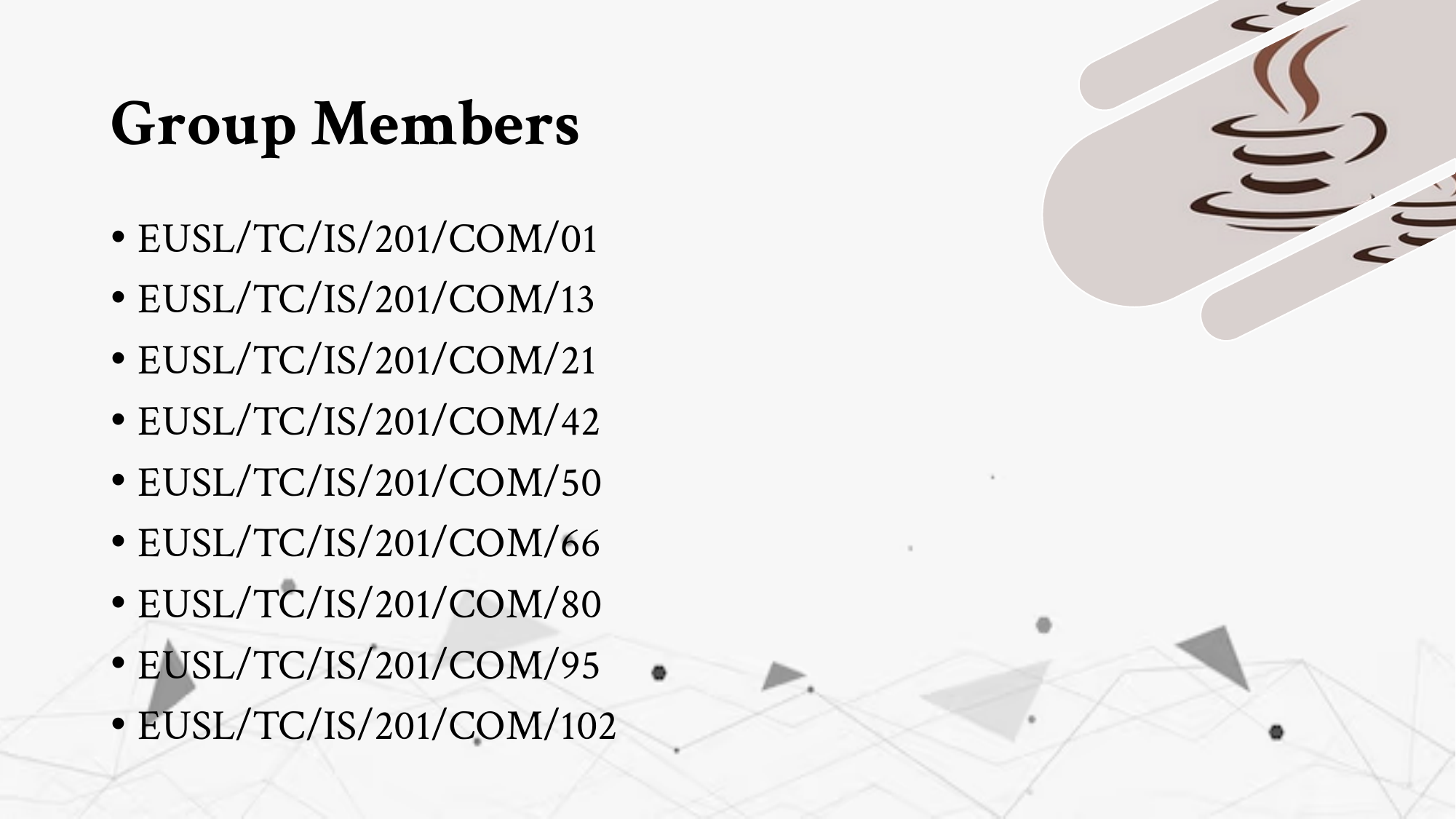

# Group Members
EUSL/TC/IS/201/COM/01
EUSL/TC/IS/201/COM/13
EUSL/TC/IS/201/COM/21
EUSL/TC/IS/201/COM/42
EUSL/TC/IS/201/COM/50
EUSL/TC/IS/201/COM/66
EUSL/TC/IS/201/COM/80
EUSL/TC/IS/201/COM/95
EUSL/TC/IS/201/COM/102